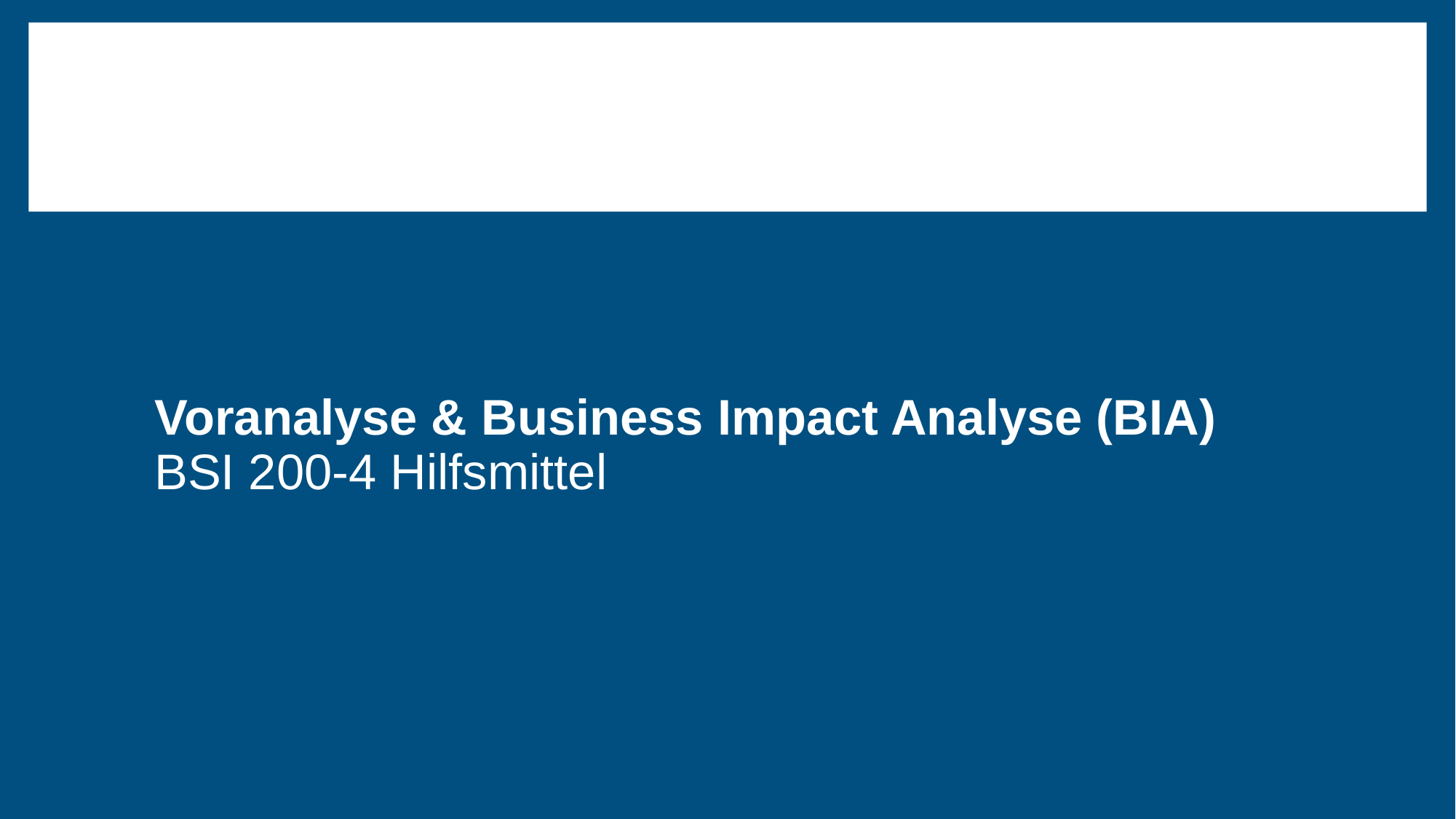

# Voranalyse & Business Impact Analyse (BIA) BSI 200-4 Hilfsmittel